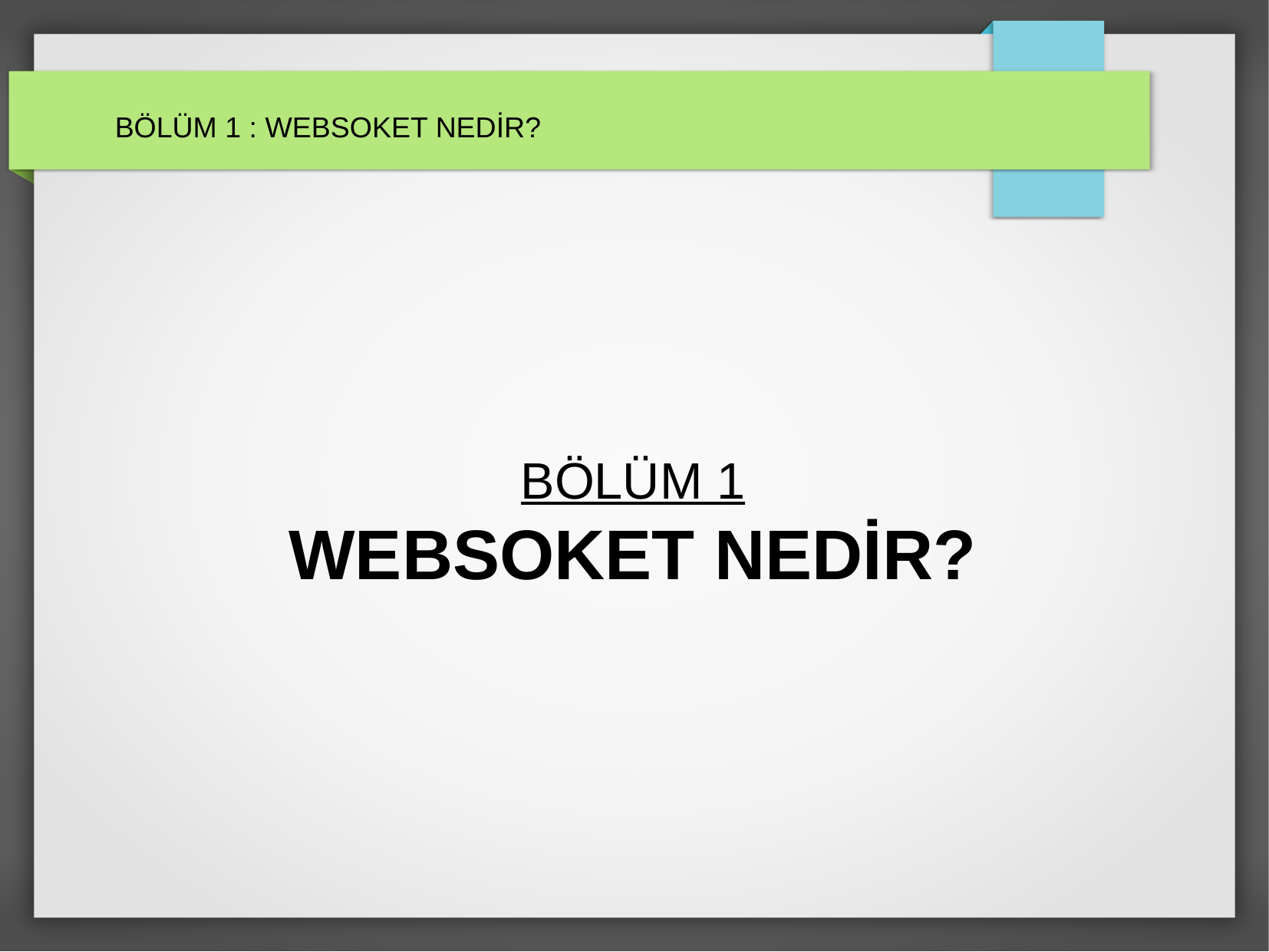

BÖLÜM 1 : WEBSOKET NEDİR?

BÖLÜM 1
WEBSOKET NEDİR?